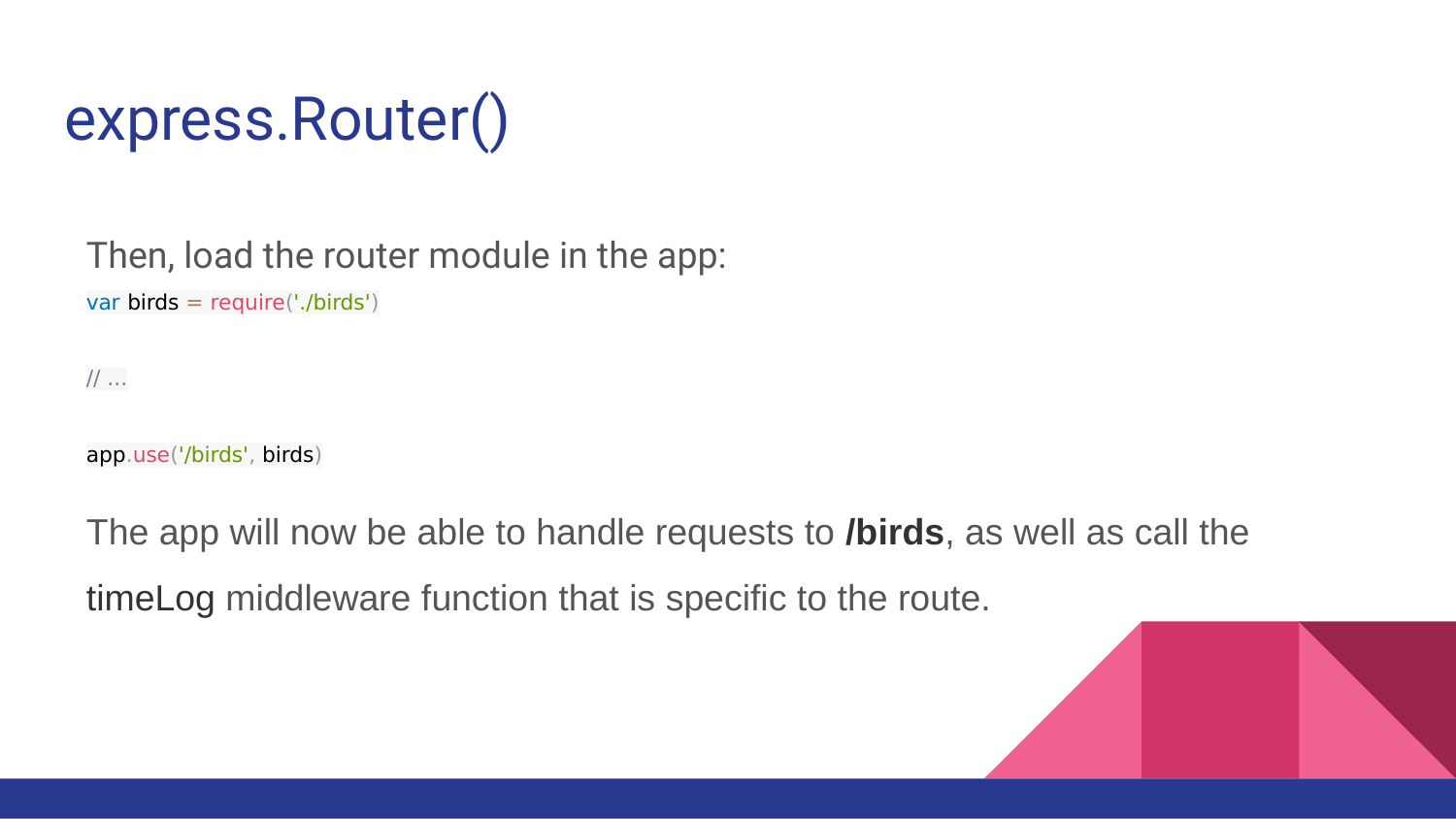

# express.Router()
Then, load the router module in the app:
var birds = require('./birds')
// ...
app.use('/birds', birds)
The app will now be able to handle requests to /birds, as well as call the timeLog middleware function that is specific to the route.